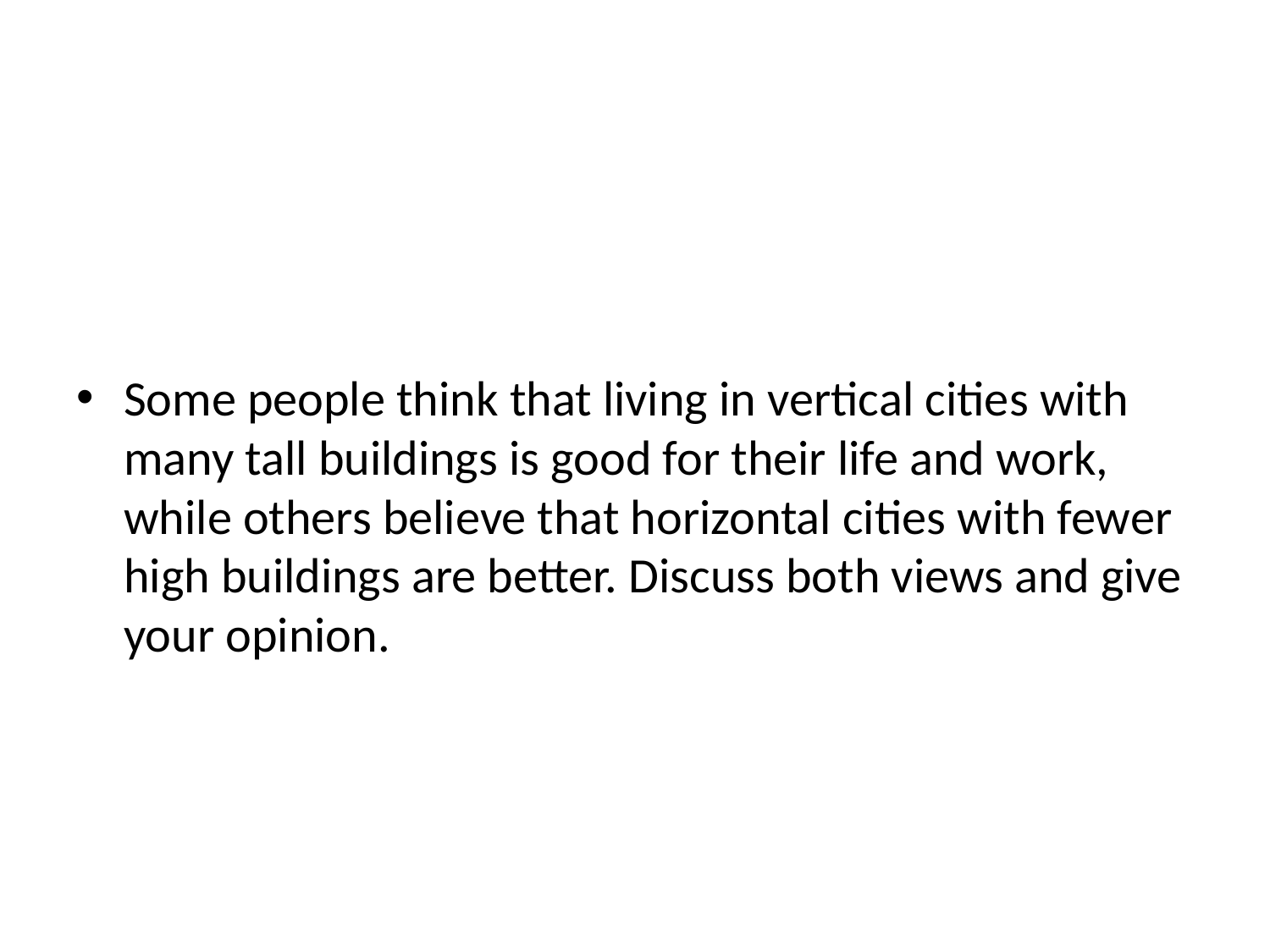

#

Some people think that living in vertical cities with many tall buildings is good for their life and work, while others believe that horizontal cities with fewer high buildings are better. Discuss both views and give your opinion.